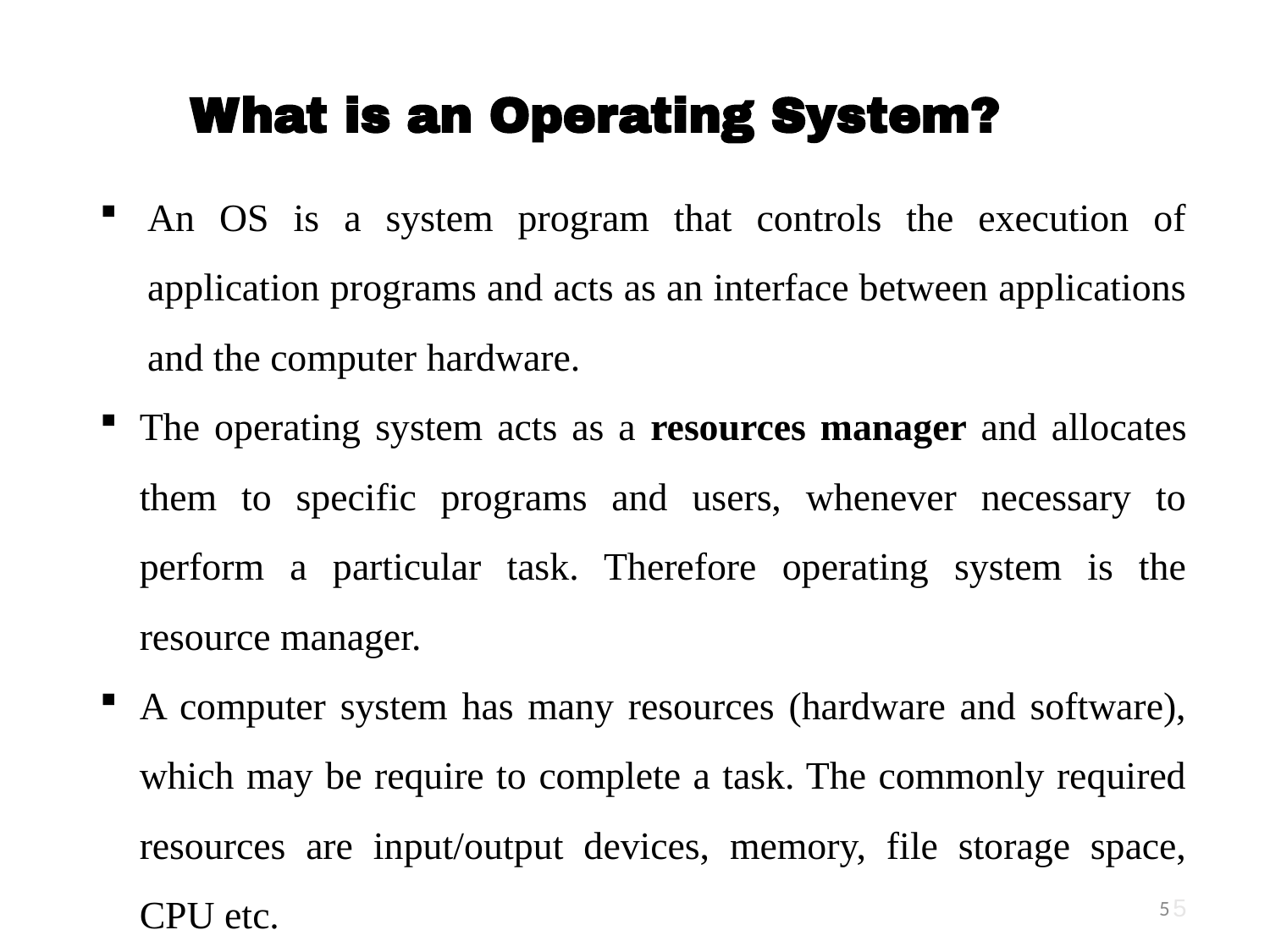

# What is an Operating System?
An OS is a system program that controls the execution of application programs and acts as an interface between applications and the computer hardware.
The operating system acts as a resources manager and allocates them to specific programs and users, whenever necessary to perform a particular task. Therefore operating system is the resource manager.
A computer system has many resources (hardware and software), which may be require to complete a task. The commonly required resources are input/output devices, memory, file storage space, CPU etc.
5
5